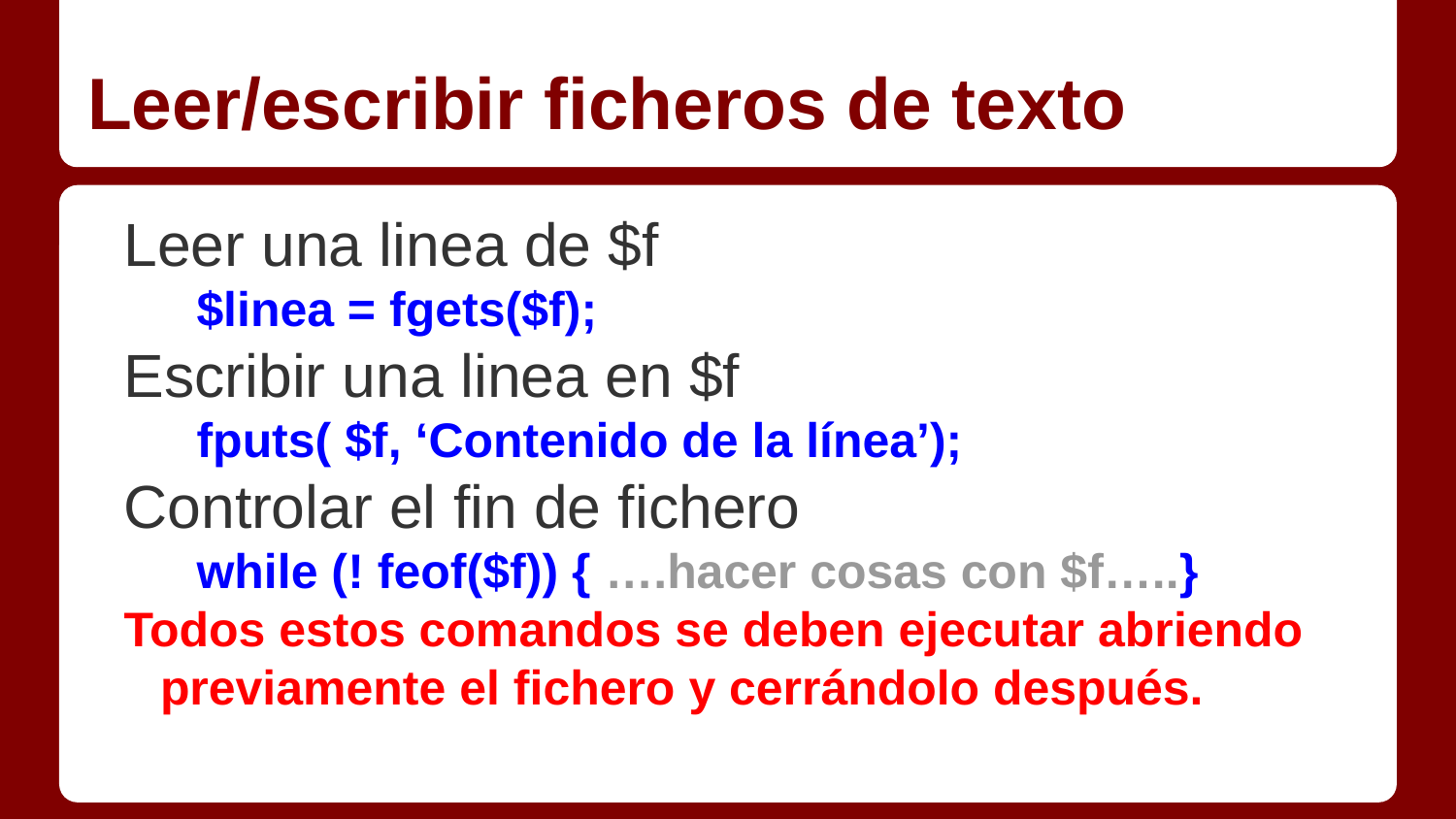

# Leer/escribir ficheros de texto
Leer una linea de $f
$linea = fgets($f);
Escribir una linea en $f
fputs( $f, ‘Contenido de la línea’);
Controlar el fin de fichero
while (! feof($f)) { ….hacer cosas con $f…..}
Todos estos comandos se deben ejecutar abriendo previamente el fichero y cerrándolo después.